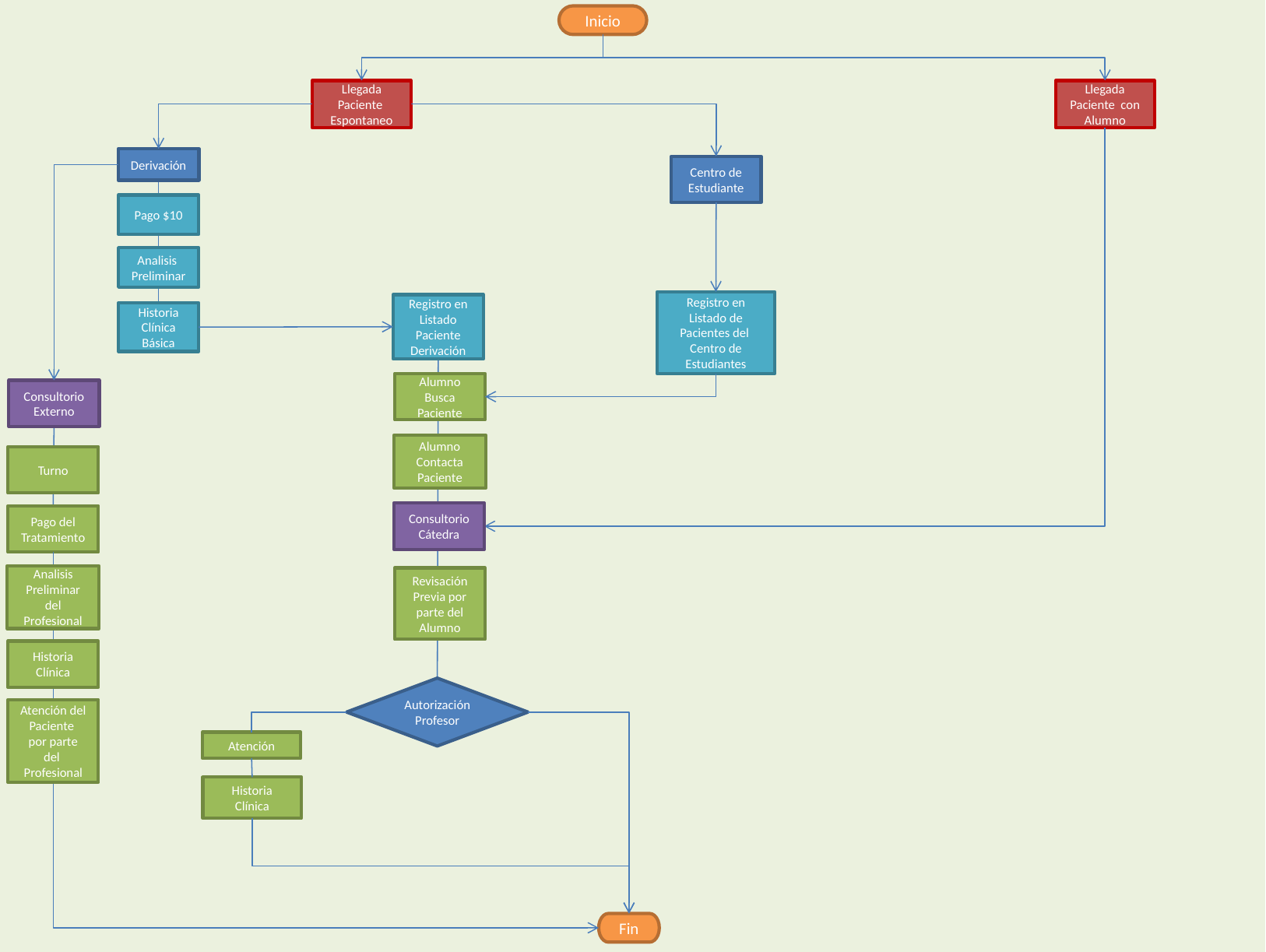

Inicio
Llegada Paciente  Espontaneo
Llegada Paciente  con Alumno
Derivación
Centro de Estudiante
Pago $10
Analisis  Preliminar
Registro en Listado de Pacientes del
Centro de Estudiantes
Registro en Listado Paciente
Derivación
Historia Clínica Básica
Alumno Busca Paciente
Consultorio Externo
Alumno Contacta Paciente
Turno
Consultorio Cátedra
Pago del Tratamiento
Analisis Preliminar del Profesional
Revisación Previa por parte del Alumno
Historia Clínica
Autorización Profesor
Atención del Paciente  por parte del  Profesional
Atención
Historia Clínica
Fin